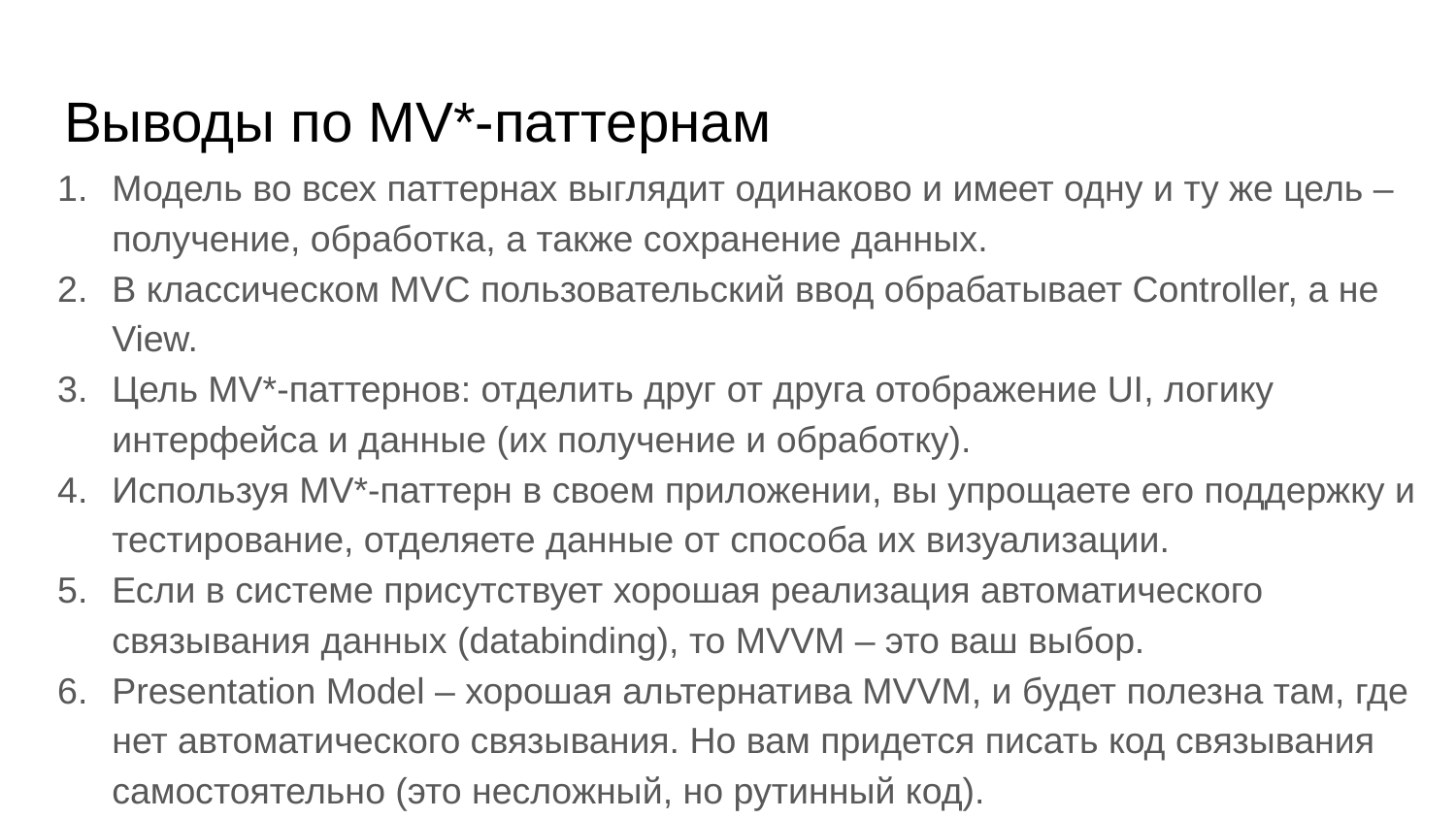

# Выводы по MV*-паттернам
Модель во всех паттернах выглядит одинаково и имеет одну и ту же цель – получение, обработка, а также сохранение данных.
В классическом MVC пользовательский ввод обрабатывает Controller, а не View.
Цель MV*-паттернов: отделить друг от друга отображение UI, логику интерфейса и данные (их получение и обработку).
Используя MV*-паттерн в своем приложении, вы упрощаете его поддержку и тестирование, отделяете данные от способа их визуализации.
Если в системе присутствует хорошая реализация автоматического связывания данных (databinding), то MVVM – это ваш выбор.
Presentation Model – хорошая альтернатива MVVM, и будет полезна там, где нет автоматического связывания. Но вам придется писать код связывания самостоятельно (это несложный, но рутинный код).